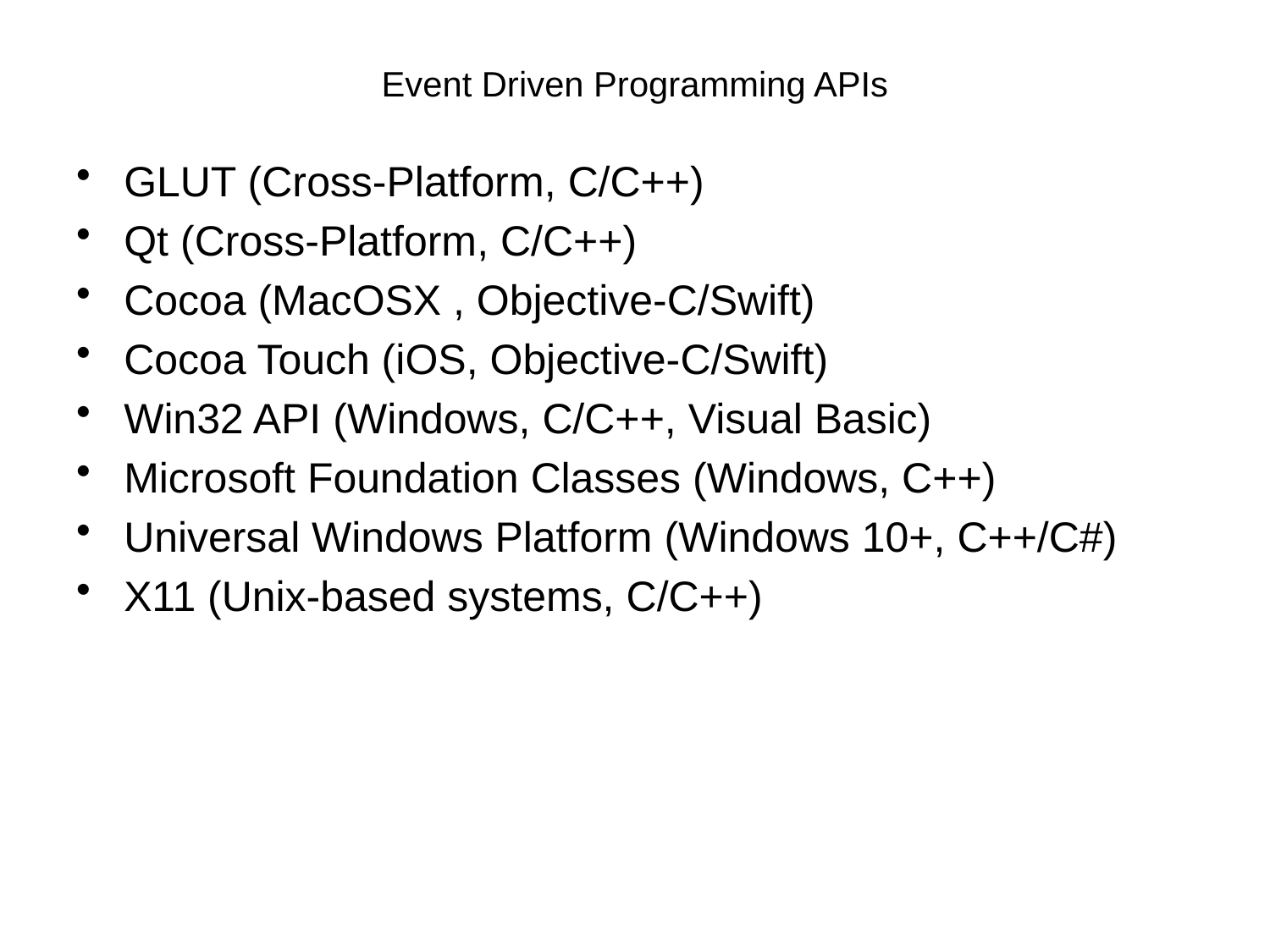

# Event Driven Programming APIs
GLUT (Cross-Platform, C/C++)
Qt (Cross-Platform, C/C++)
Cocoa (MacOSX , Objective-C/Swift)
Cocoa Touch (iOS, Objective-C/Swift)
Win32 API (Windows, C/C++, Visual Basic)
Microsoft Foundation Classes (Windows, C++)
Universal Windows Platform (Windows 10+, C++/C#)
X11 (Unix-based systems, C/C++)